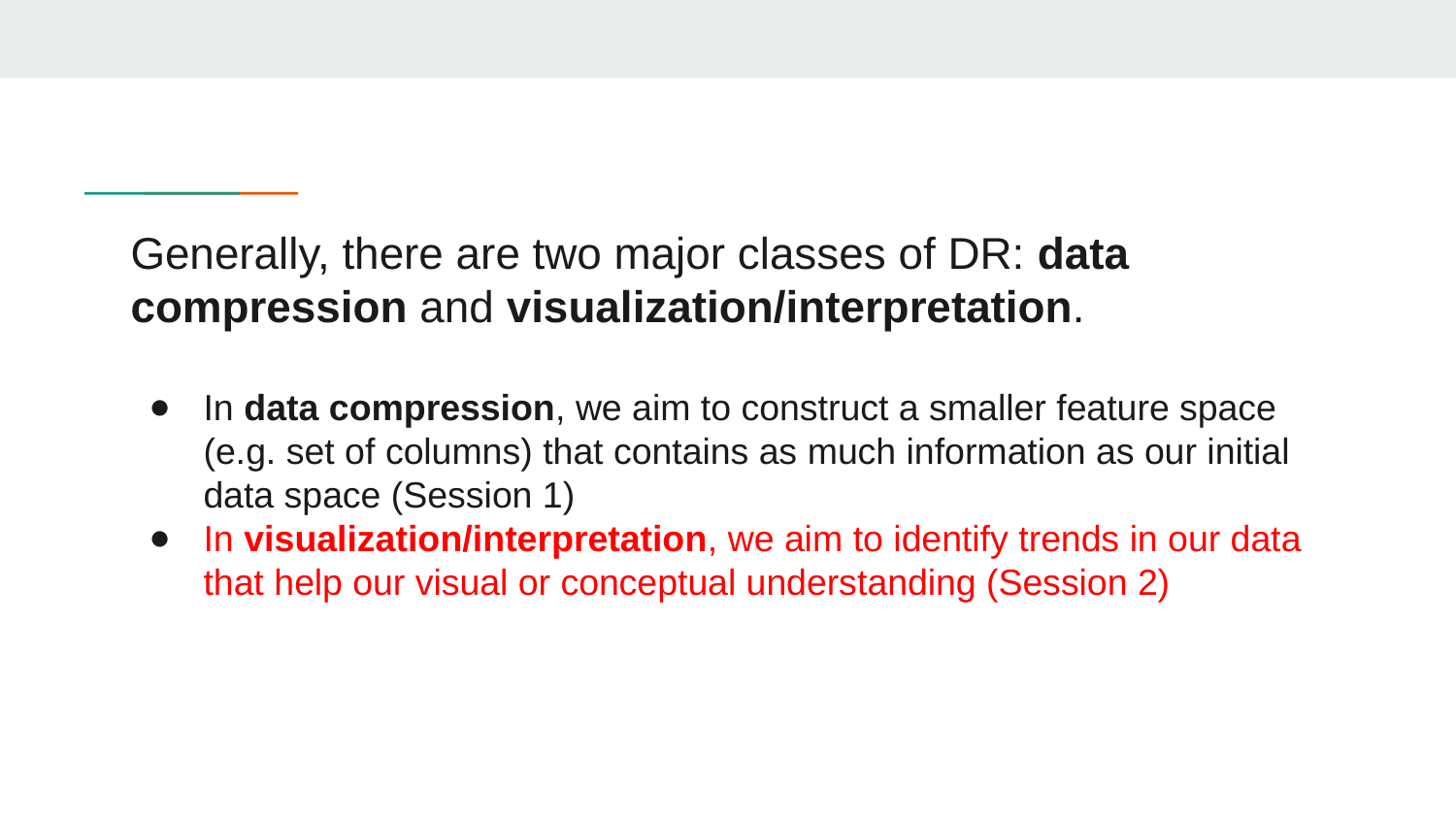

# Generally, there are two major classes of DR: data compression and visualization/interpretation.

In data compression, we aim to construct a smaller feature space (e.g. set of columns) that contains as much information as our initial data space (Session 1)
In visualization/interpretation, we aim to identify trends in our data that help our visual or conceptual understanding (Session 2)